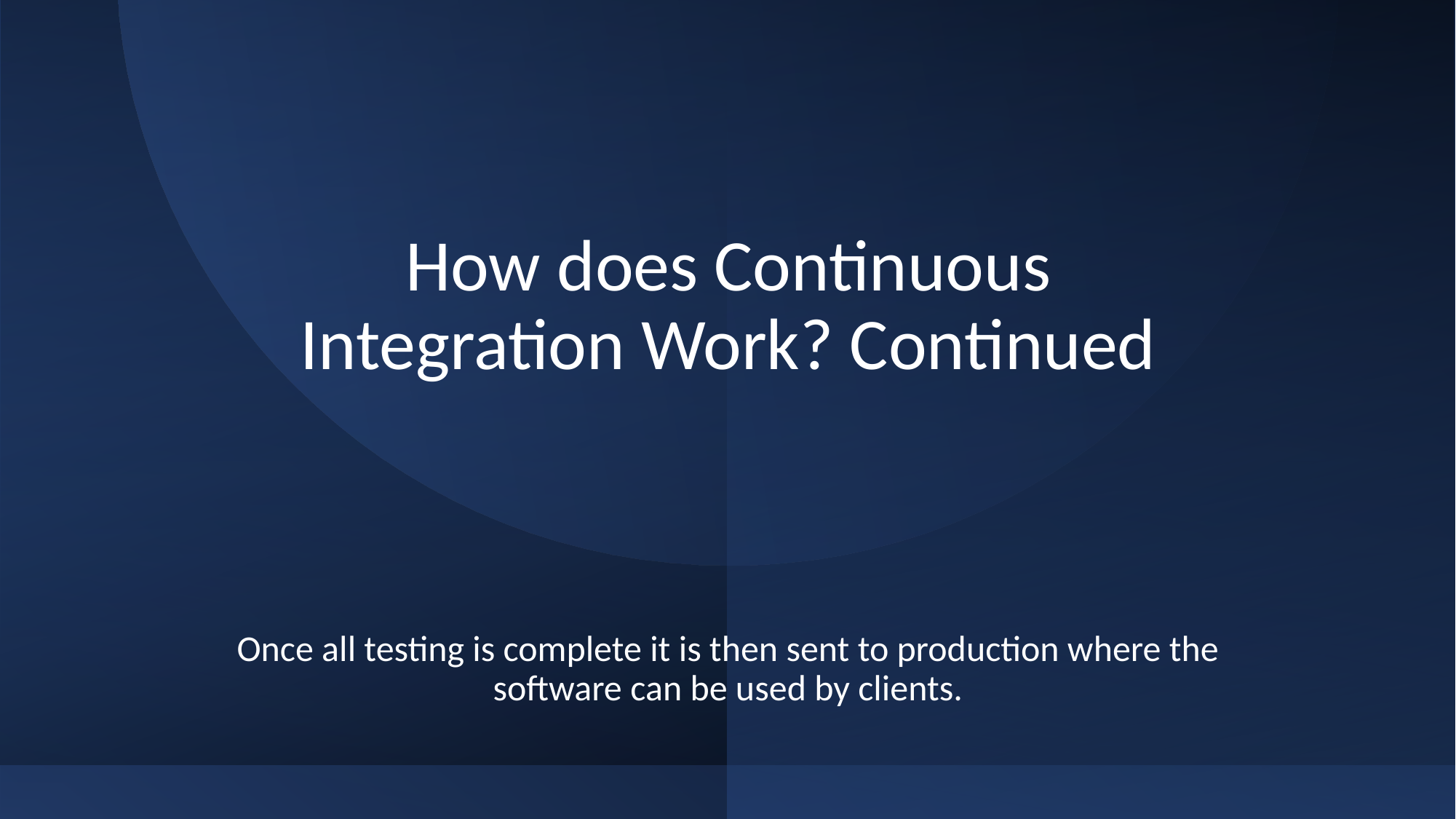

# How does Continuous Integration Work? Continued
Once all testing is complete it is then sent to production where the software can be used by clients.